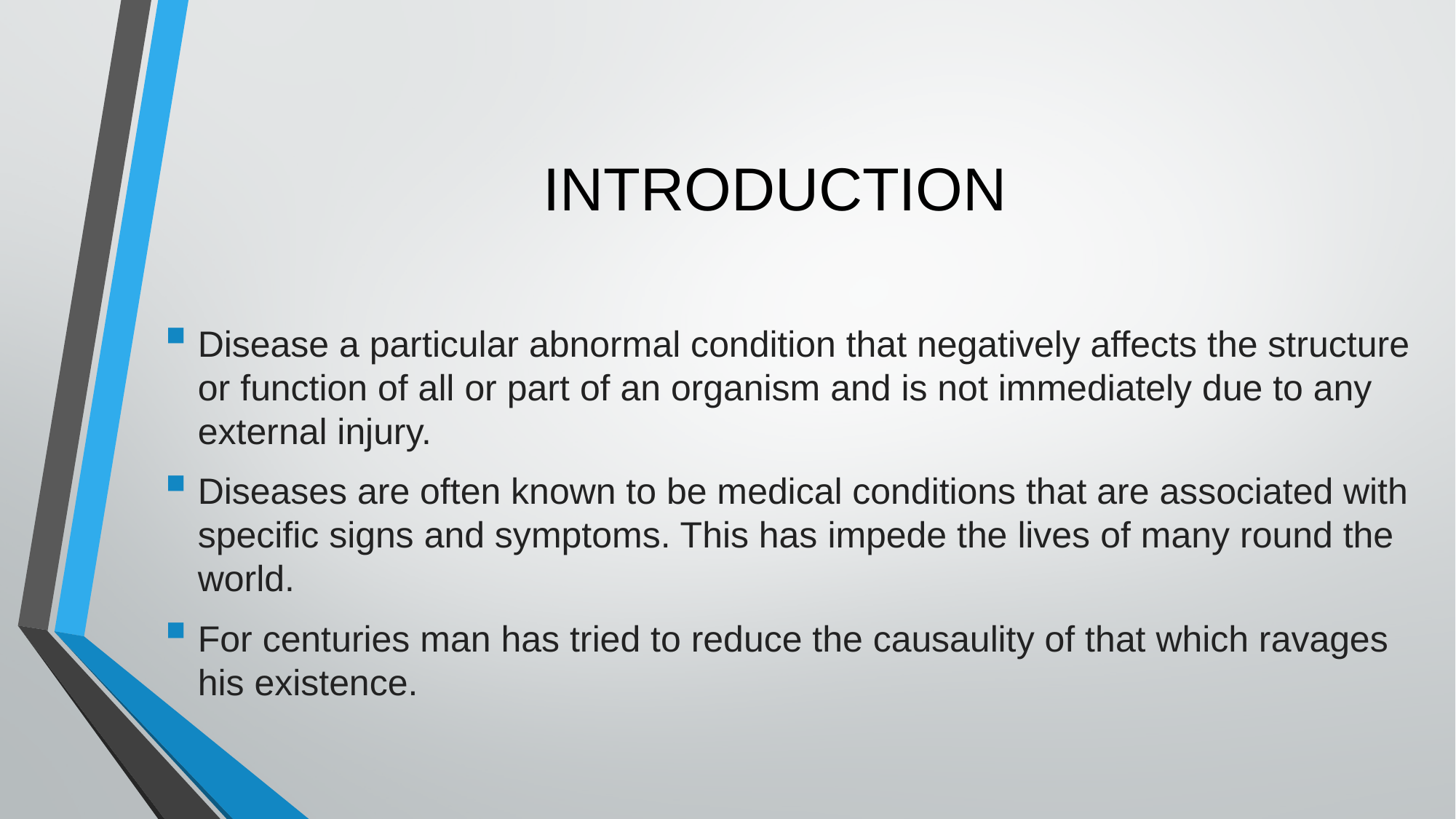

# INTRODUCTION
Disease a particular abnormal condition that negatively affects the structure or function of all or part of an organism and is not immediately due to any external injury.
Diseases are often known to be medical conditions that are associated with specific signs and symptoms. This has impede the lives of many round the world.
For centuries man has tried to reduce the causaulity of that which ravages his existence.